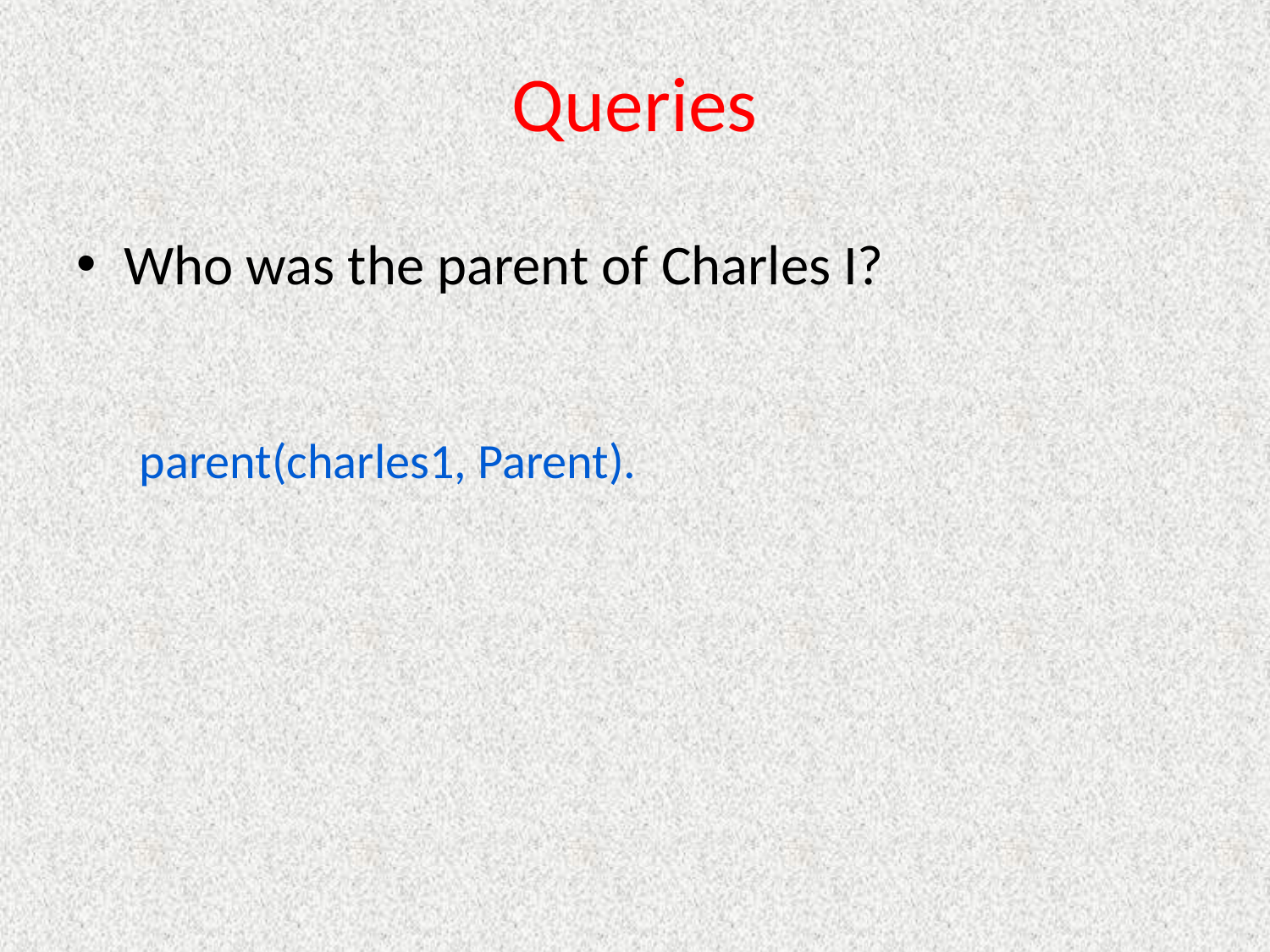

# Queries
Who was the parent of Charles I?
parent(charles1, Parent).